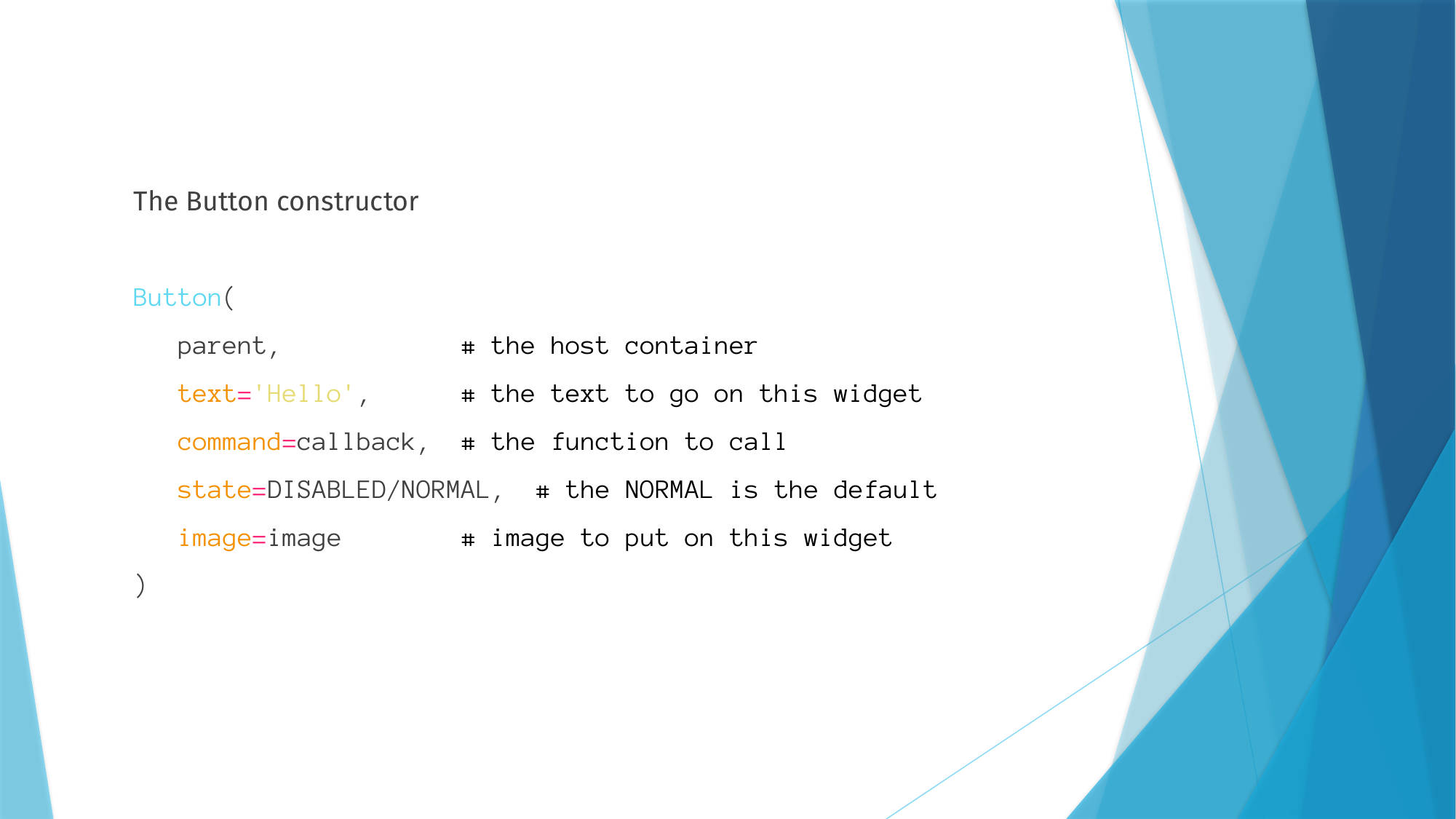

The Button constructor

Button(
   parent,            # the host container
   text='Hello',      # the text to go on this widget
   command=callback,  # the function to call
   state=DISABLED/NORMAL,  # the NORMAL is the default
   image=image        # image to put on this widget
)